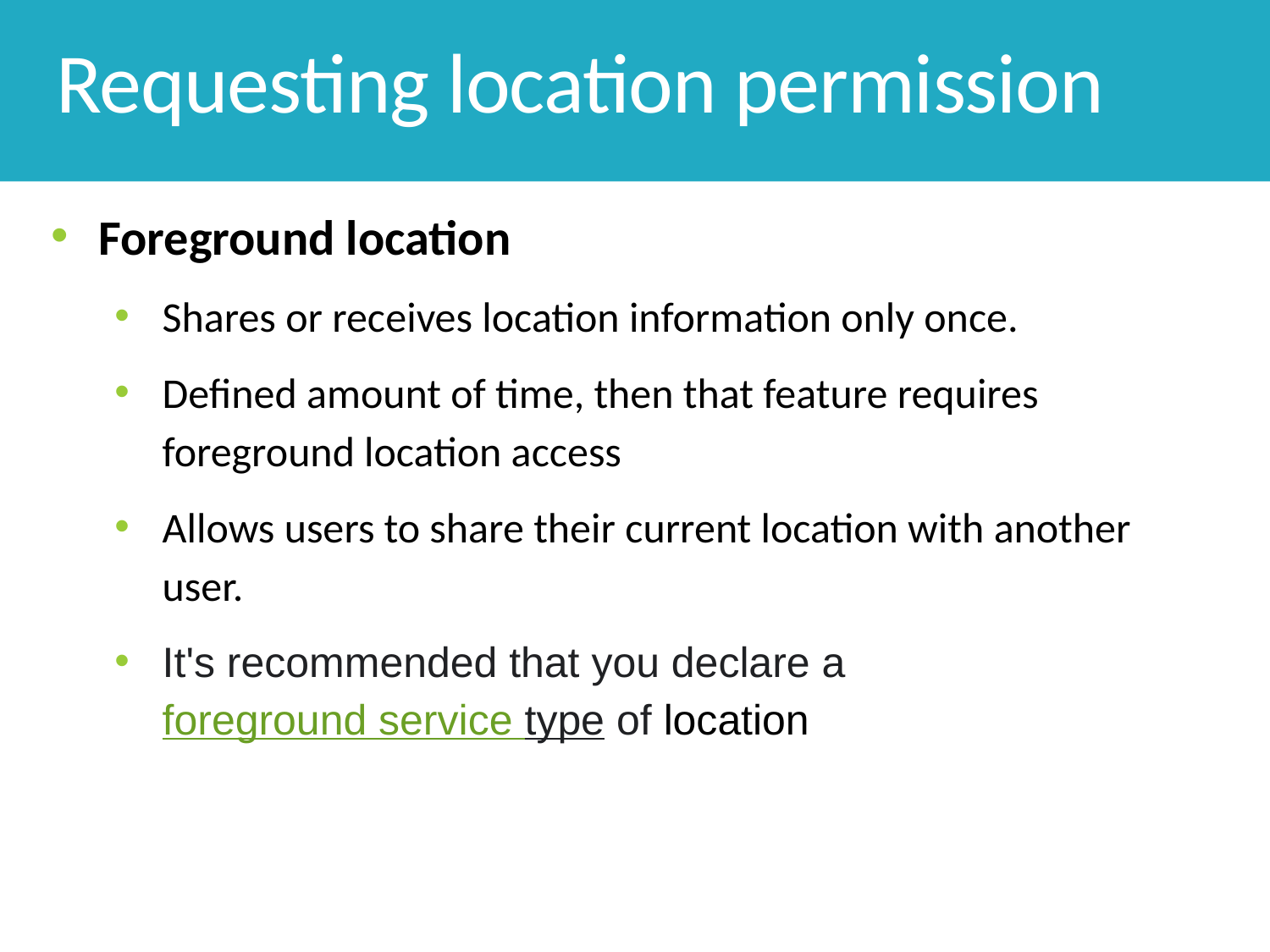

# Requesting location permission
Foreground location
Shares or receives location information only once.
Defined amount of time, then that feature requires foreground location access
Allows users to share their current location with another user.
It's recommended that you declare a foreground service type of location